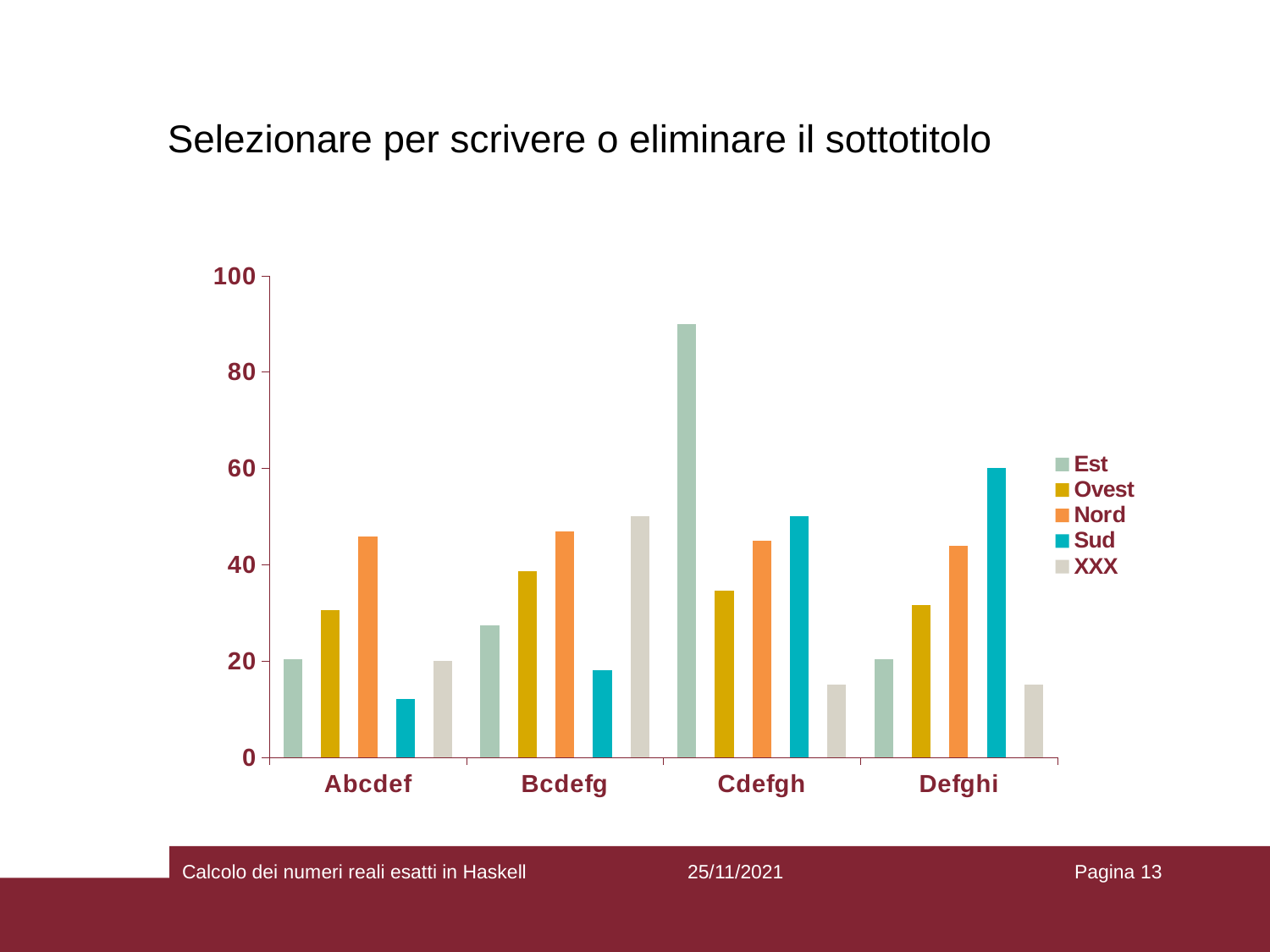

#
Selezionare per scrivere o eliminare il sottotitolo

### Chart

| Category | Est | Ovest | Nord | Sud | XXX |
|---|---|---|---|---|---|
| Abcdef | 20.4 | 30.6 | 45.9 | 12.0 | 20.0 |
| Bcdefg | 27.4 | 38.6 | 46.9 | 18.0 | 50.0 |
| Cdefgh | 90.0 | 34.6 | 45.0 | 50.0 | 15.0 |
| Defghi | 20.4 | 31.6 | 43.9 | 60.0 | 15.0 |
Calcolo dei numeri reali esatti in Haskell
25/11/2021
Pagina 13